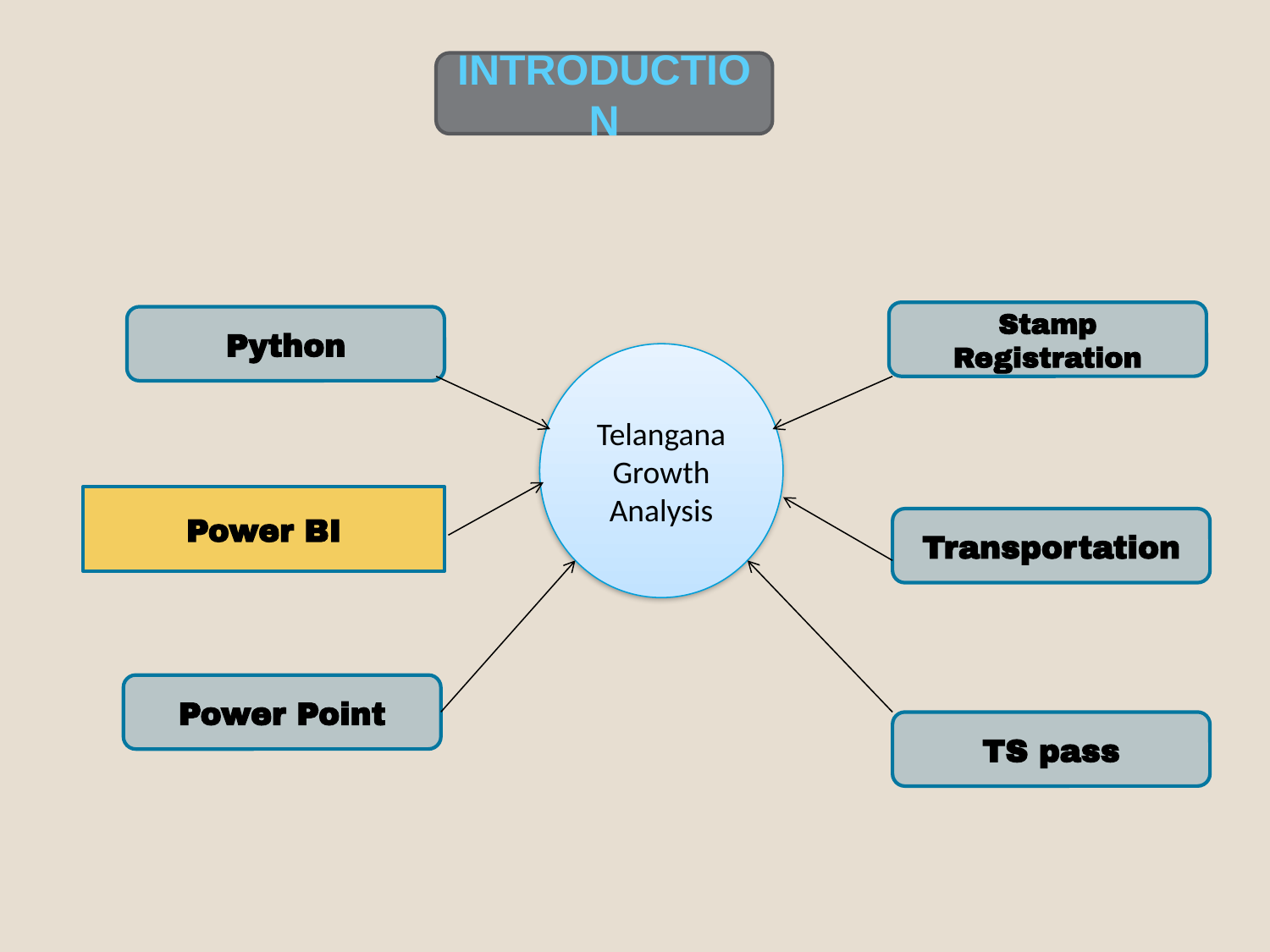

INTRODUCTION
Stamp Registration
Python
Telangana
Growth
Analysis
Power BI
Transportation
Power Point
TS pass